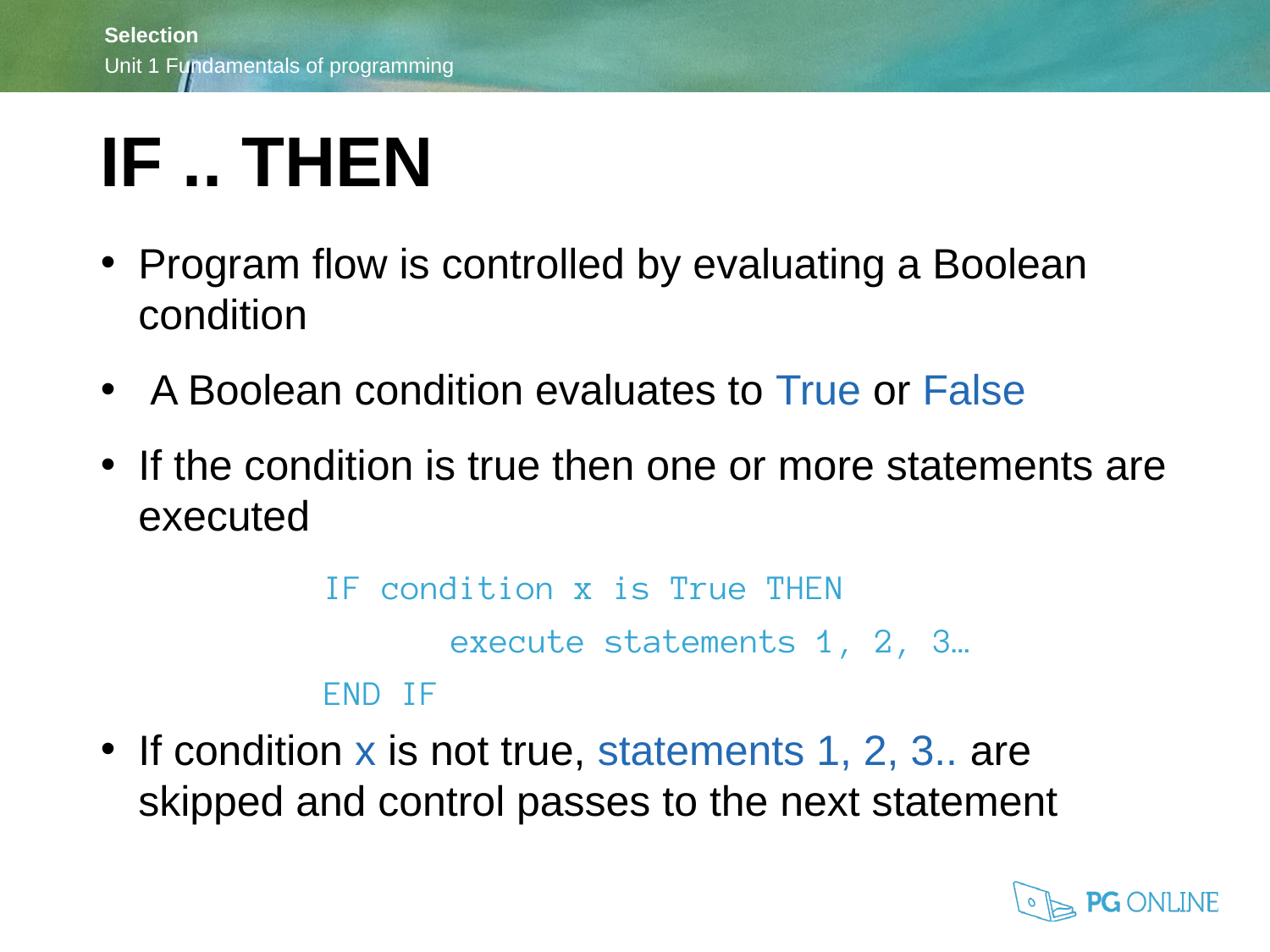

IF .. THEN
Program flow is controlled by evaluating a Boolean condition
 A Boolean condition evaluates to True or False
If the condition is true then one or more statements are executed
IF condition x is True THEN
	execute statements 1, 2, 3…
END IF
If condition x is not true, statements 1, 2, 3.. are skipped and control passes to the next statement